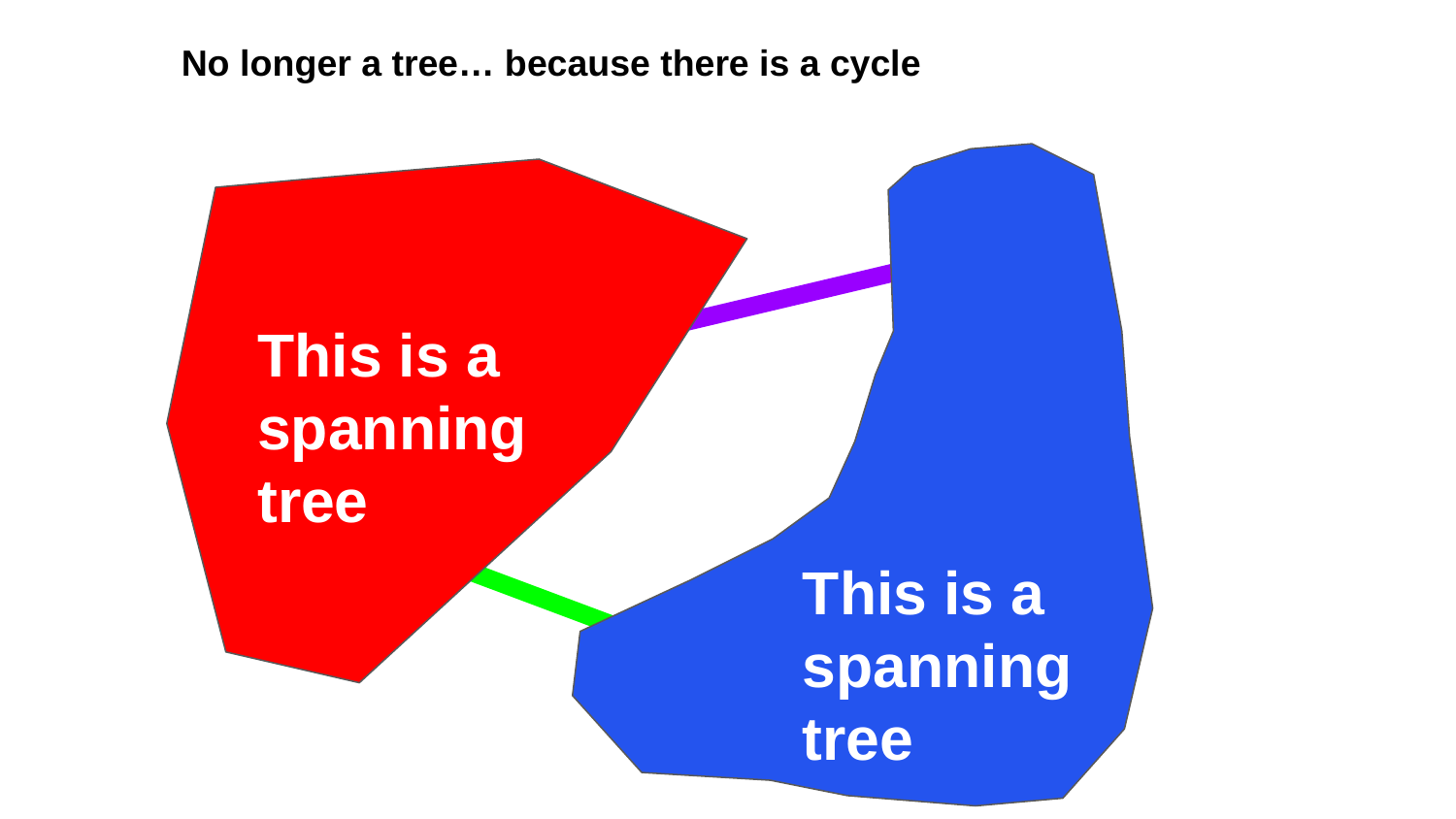

No longer a tree… because there is a cycle

This is a spanning tree
This is a spanning tree